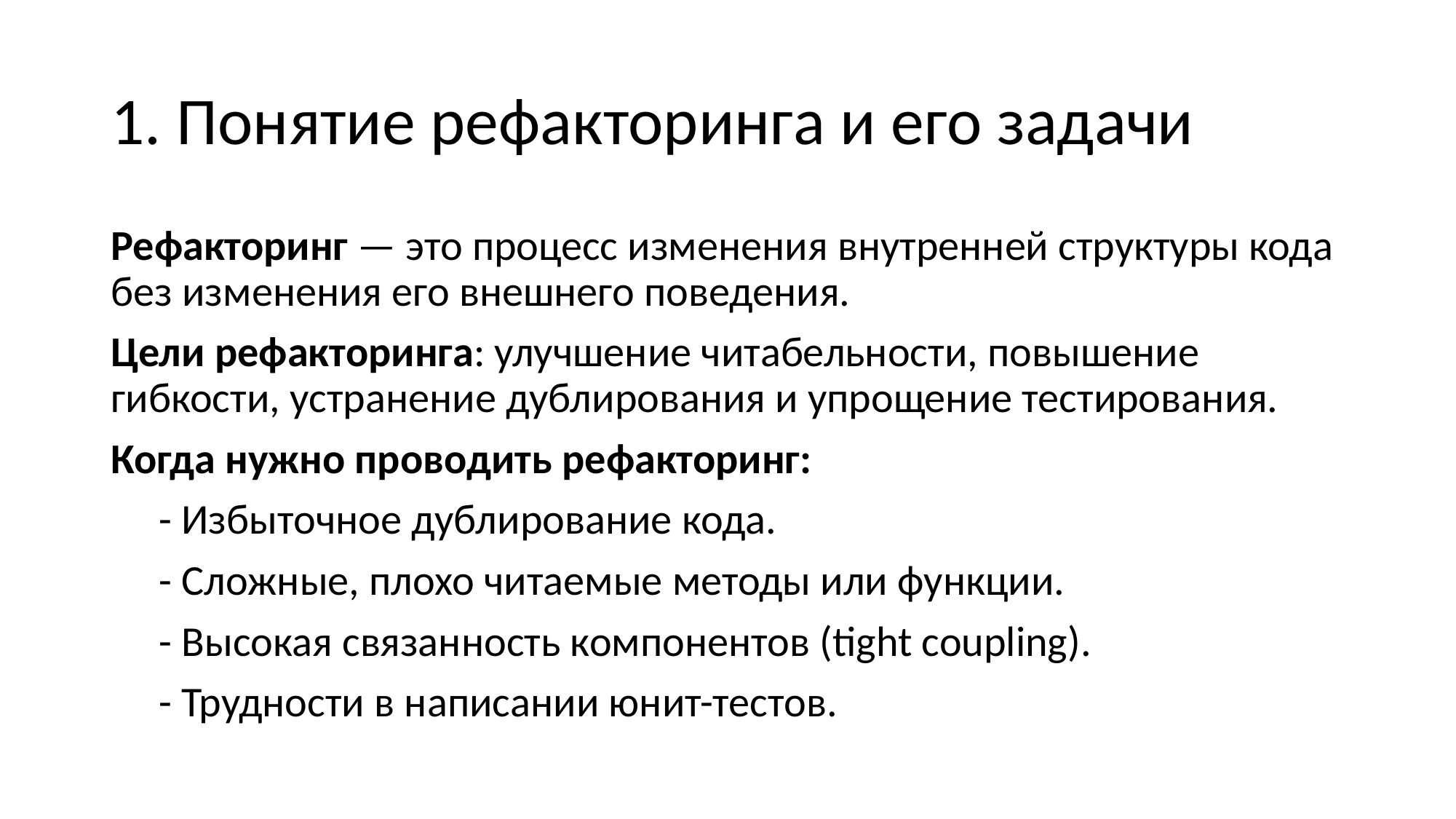

# 1. Понятие рефакторинга и его задачи
Рефакторинг — это процесс изменения внутренней структуры кода без изменения его внешнего поведения.
Цели рефакторинга: улучшение читабельности, повышение гибкости, устранение дублирования и упрощение тестирования.
Когда нужно проводить рефакторинг:
     - Избыточное дублирование кода.
     - Сложные, плохо читаемые методы или функции.
     - Высокая связанность компонентов (tight coupling).
     - Трудности в написании юнит-тестов.